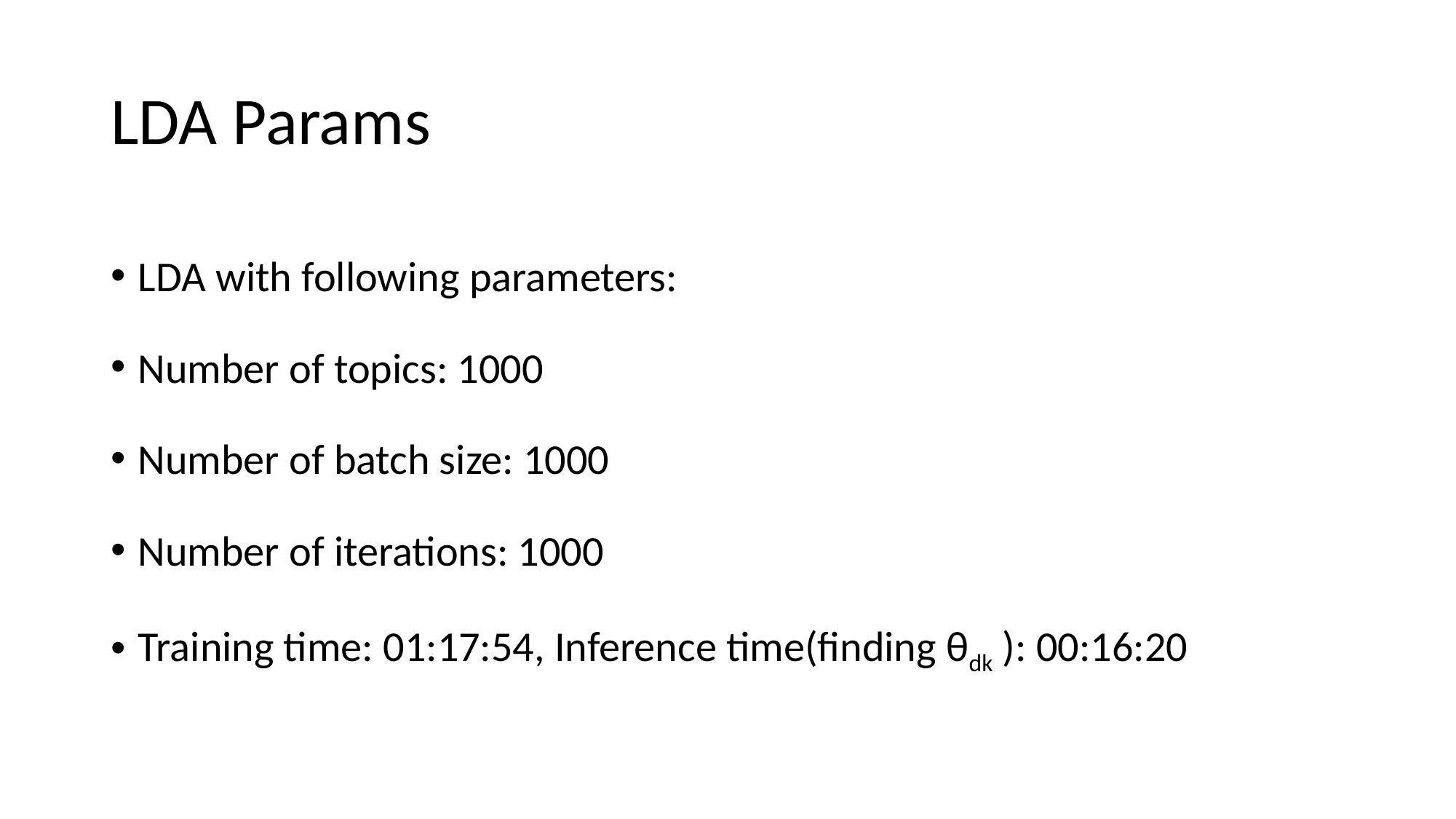

# LDA Params
LDA with following parameters:
Number of topics: 1000
Number of batch size: 1000
Number of iterations: 1000
Training time: 01:17:54, Inference time(finding θdk ): 00:16:20